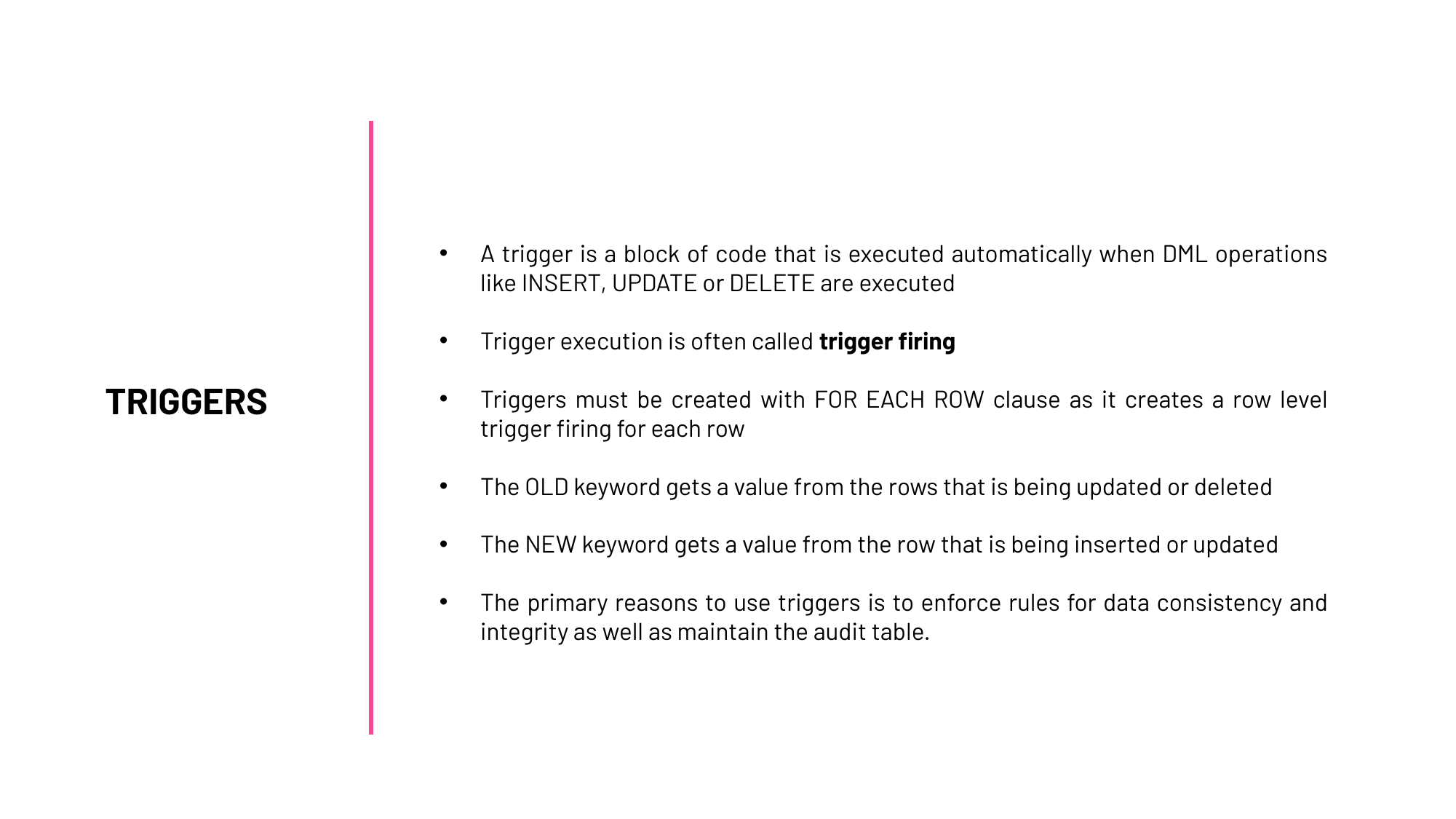

A trigger is a block of code that is executed automatically when DML operations like INSERT, UPDATE or DELETE are executed

Trigger execution is often called trigger firing

Triggers must be created with FOR EACH ROW clause as it creates a row level trigger firing for each row

The OLD keyword gets a value from the rows that is being updated or deleted

The NEW keyword gets a value from the row that is being inserted or updated

The primary reasons to use triggers is to enforce rules for data consistency and integrity as well as maintain the audit table.

TRIGGERS